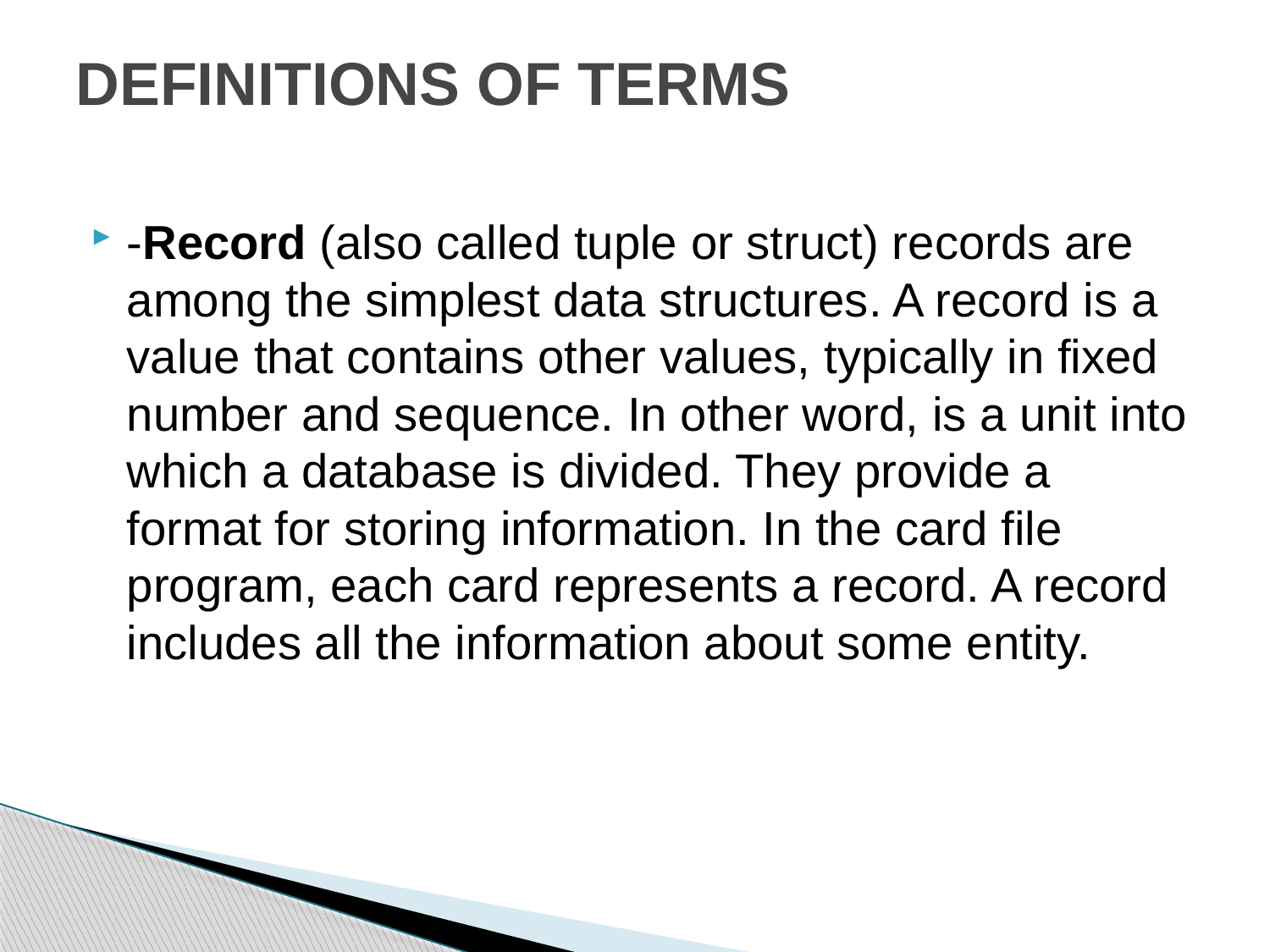

# DEFINITIONS OF TERMS
-Record (also called tuple or struct) records are among the simplest data structures. A record is a value that contains other values, typically in fixed number and sequence. In other word, is a unit into which a database is divided. They provide a format for storing information. In the card file program, each card represents a record. A record includes all the information about some entity.